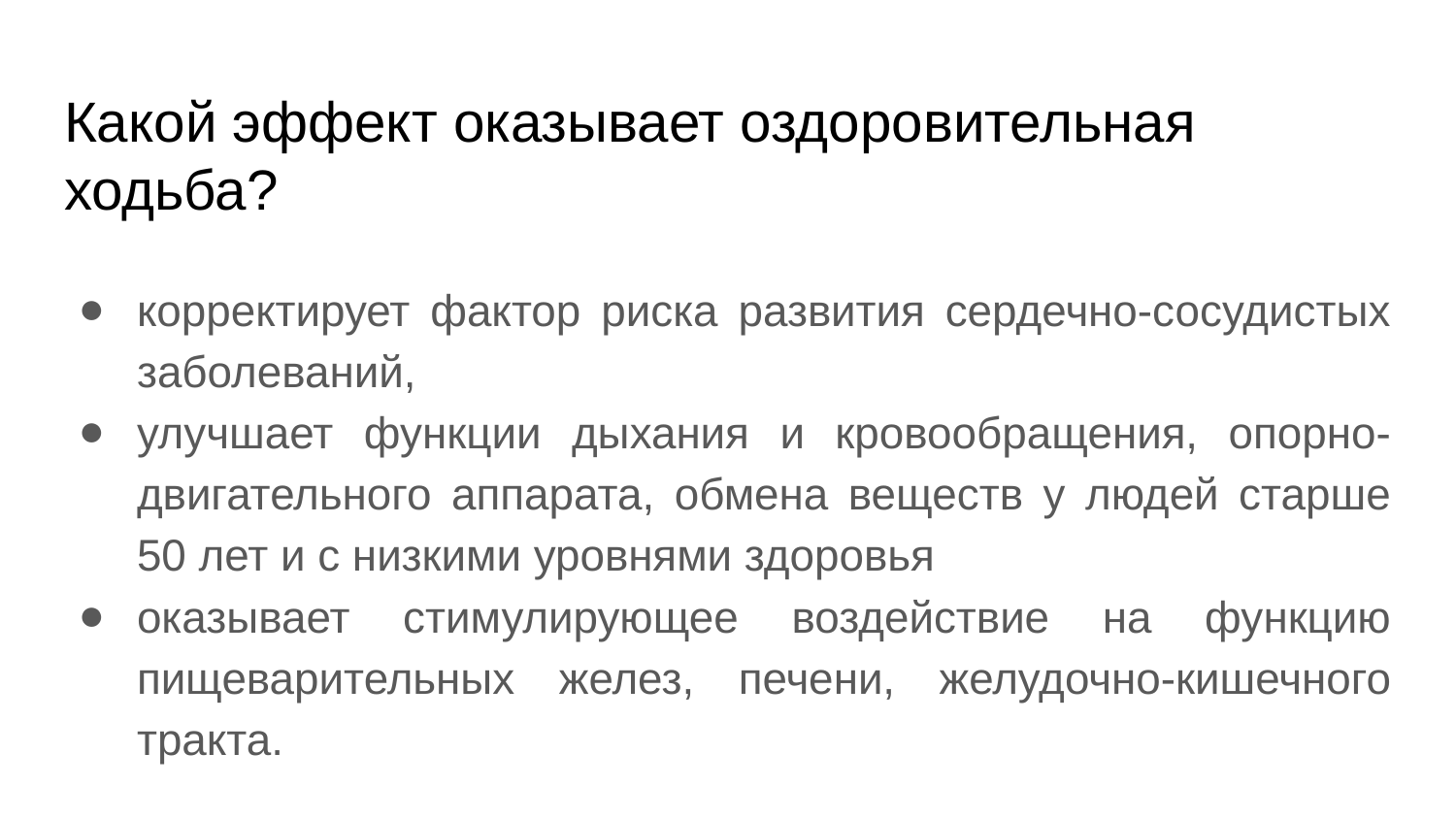

# Какой эффект оказывает оздоровительная ходьба?
корректирует фактор риска развития сердечно-сосудистых заболеваний,
улучшает функции дыхания и кровообращения, опорно-двигательного аппарата, обмена веществ у людей старше 50 лет и с низкими уровнями здоровья
оказывает стимулирующее воздействие на функцию пищеварительных желез, печени, желудочно-кишечного тракта.